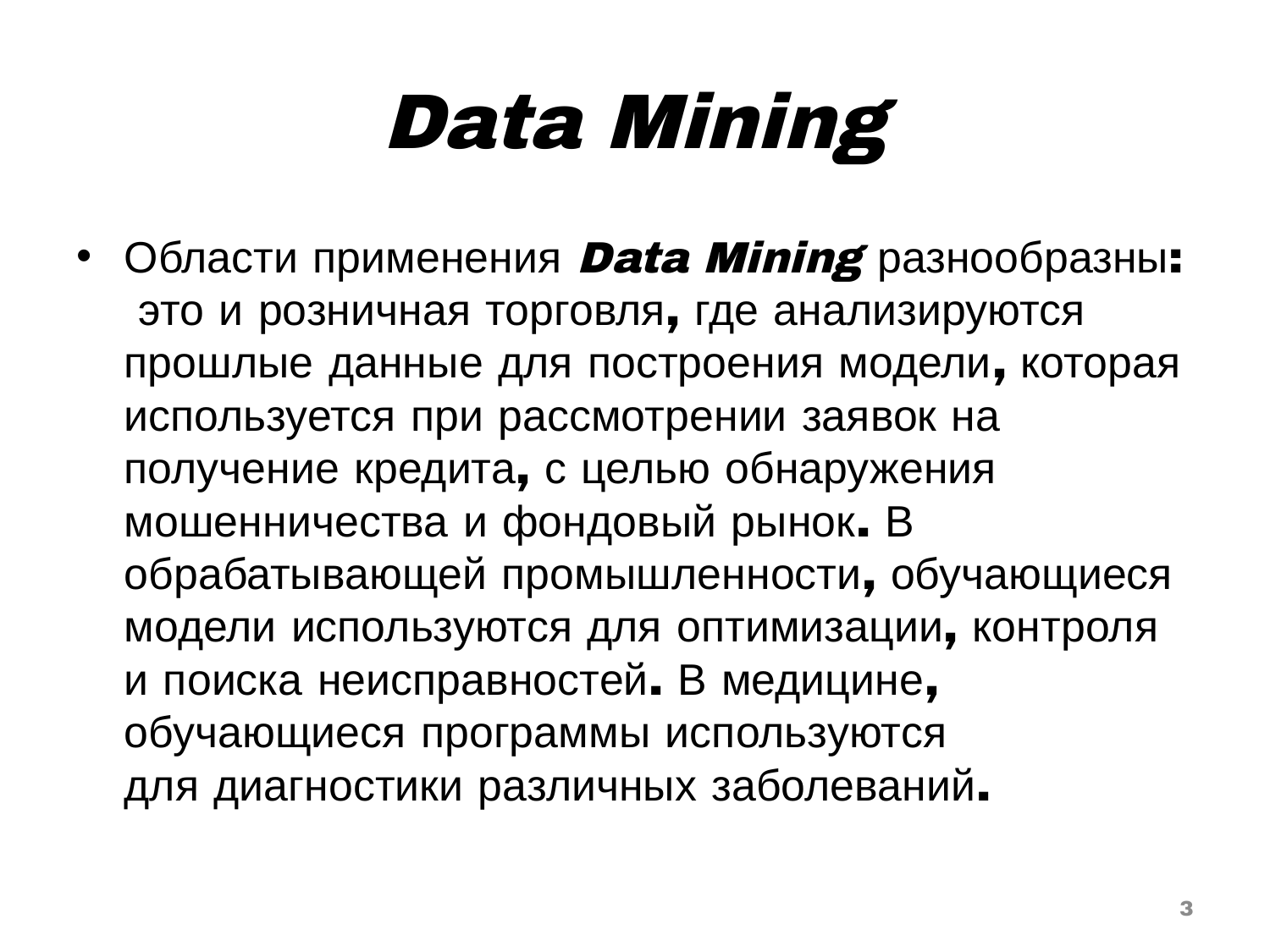

# Data Mining
Области применения Data Mining разнообразны:  это и розничная торговля, где анализируются прошлые данные для построения модели, которая используется при рассмотрении заявок на получение кредита, с целью обнаружения мошенничества и фондовый рынок. В обрабатывающей промышленности, обучающиеся модели используются для оптимизации, контроля и поиска неисправностей. В медицине, обучающиеся программы используются для диагностики различных заболеваний.
3